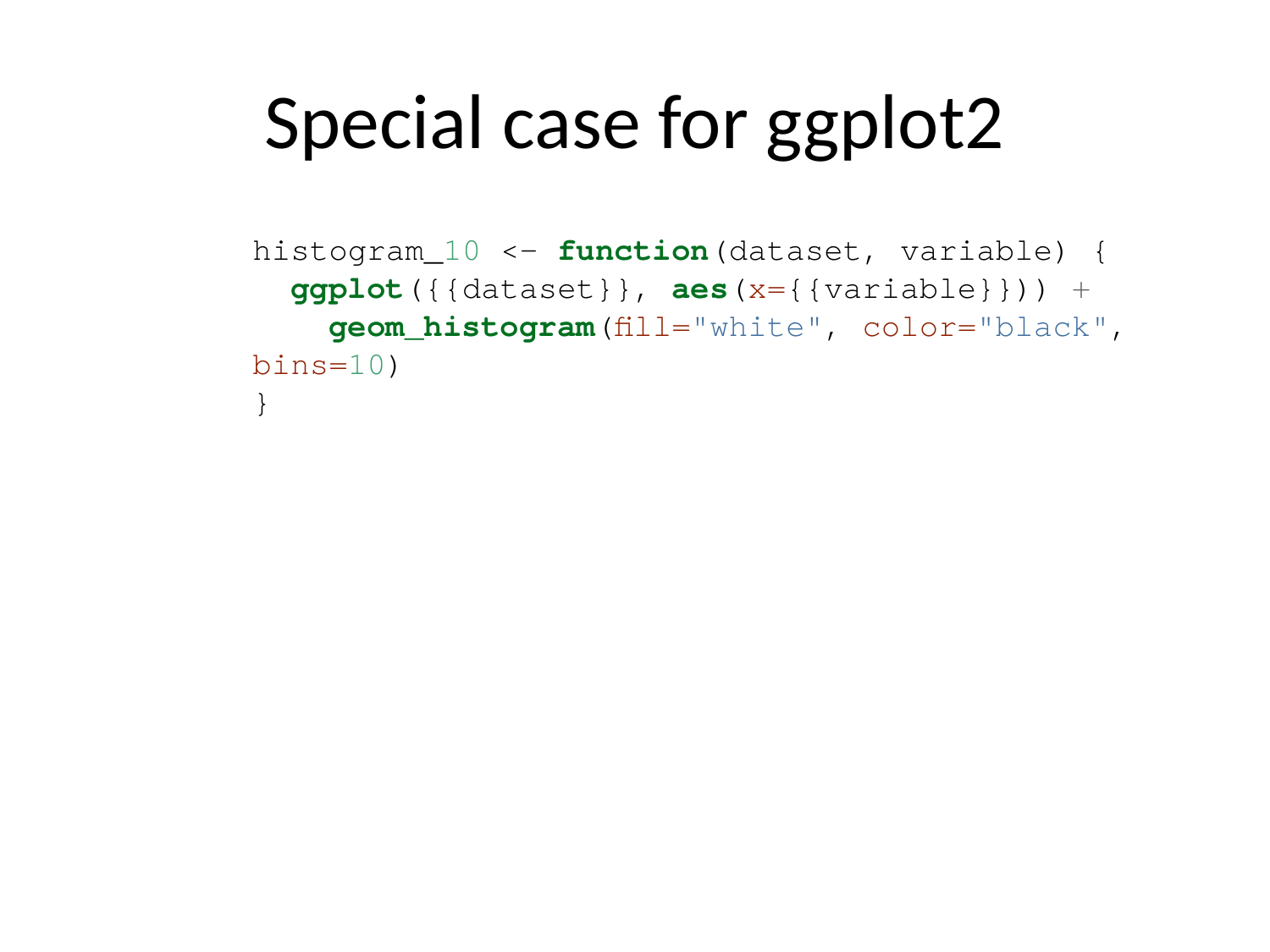

# Special case for ggplot2
histogram_10 <- function(dataset, variable) {
  ggplot({{dataset}}, aes(x={{variable}})) +
    geom_histogram(fill="white", color="black", bins=10)
}